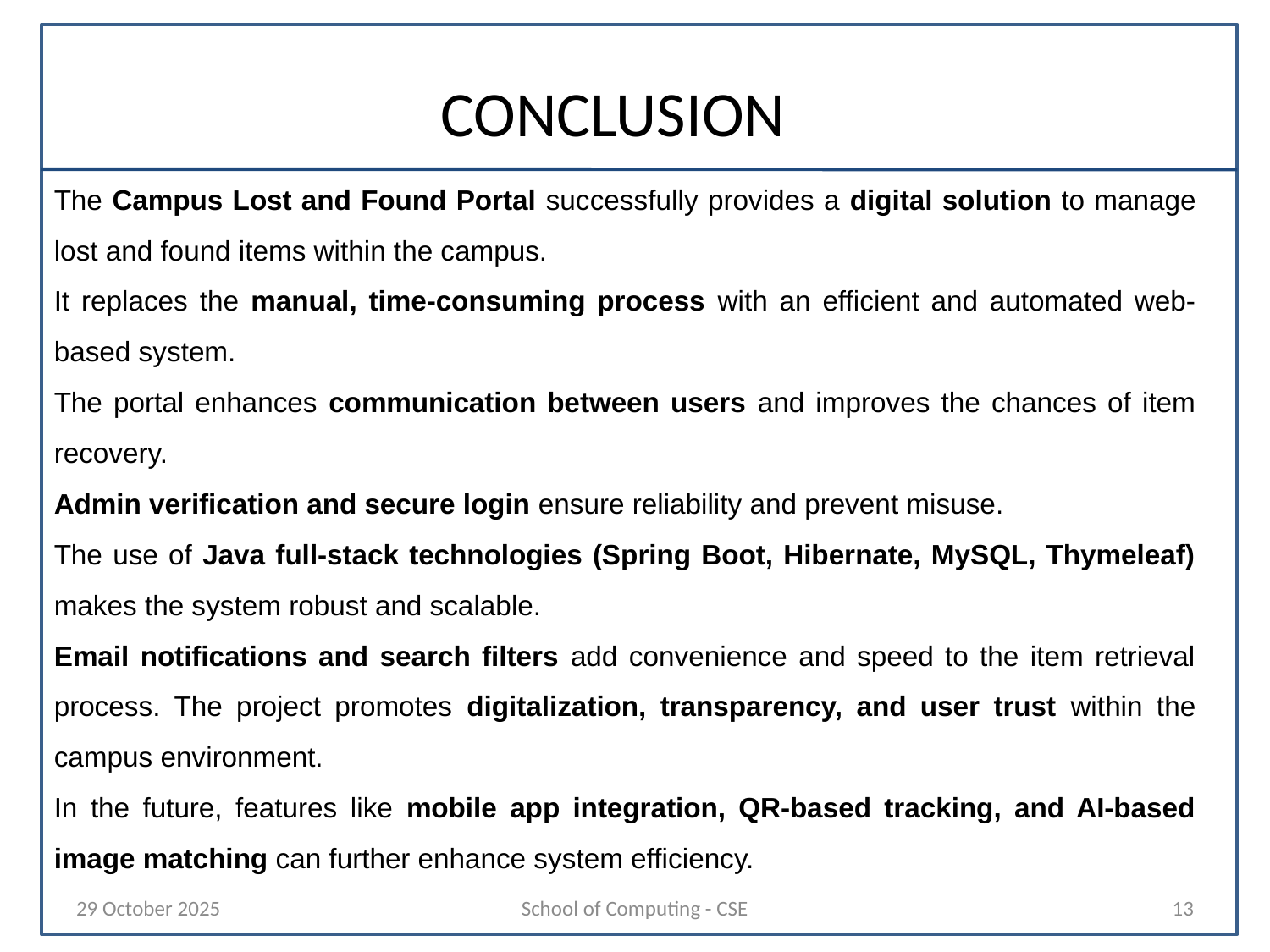

# CONCLUSION
The Campus Lost and Found Portal successfully provides a digital solution to manage lost and found items within the campus.
It replaces the manual, time-consuming process with an efficient and automated web-based system.
The portal enhances communication between users and improves the chances of item recovery.
Admin verification and secure login ensure reliability and prevent misuse.
The use of Java full-stack technologies (Spring Boot, Hibernate, MySQL, Thymeleaf) makes the system robust and scalable.
Email notifications and search filters add convenience and speed to the item retrieval process. The project promotes digitalization, transparency, and user trust within the campus environment.
In the future, features like mobile app integration, QR-based tracking, and AI-based image matching can further enhance system efficiency.

29 October 2025
School of Computing - CSE
13